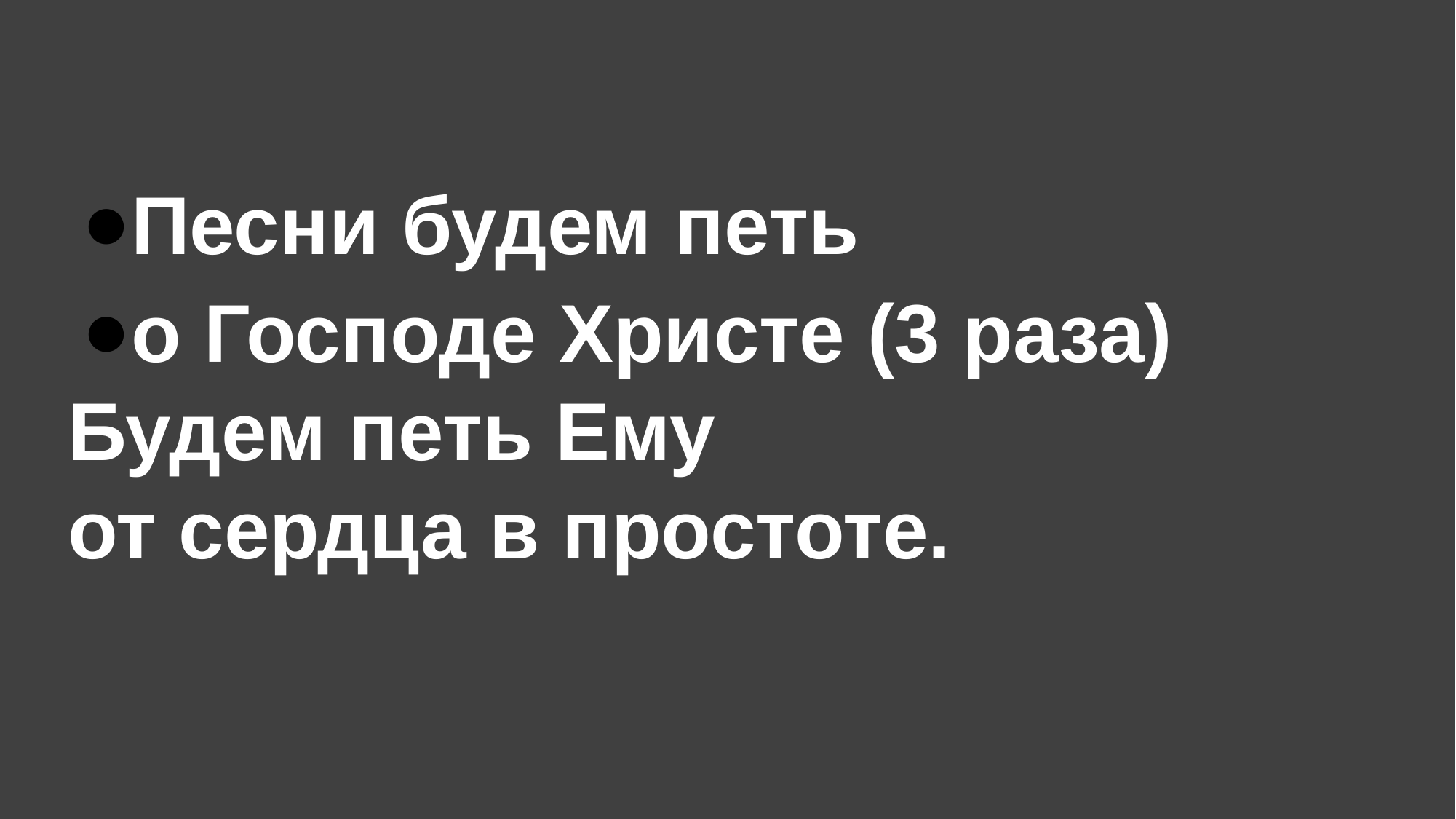

Песни будем петь
о Господе Христе (3 раза)
Будем петь Ему
от сердца в простоте.